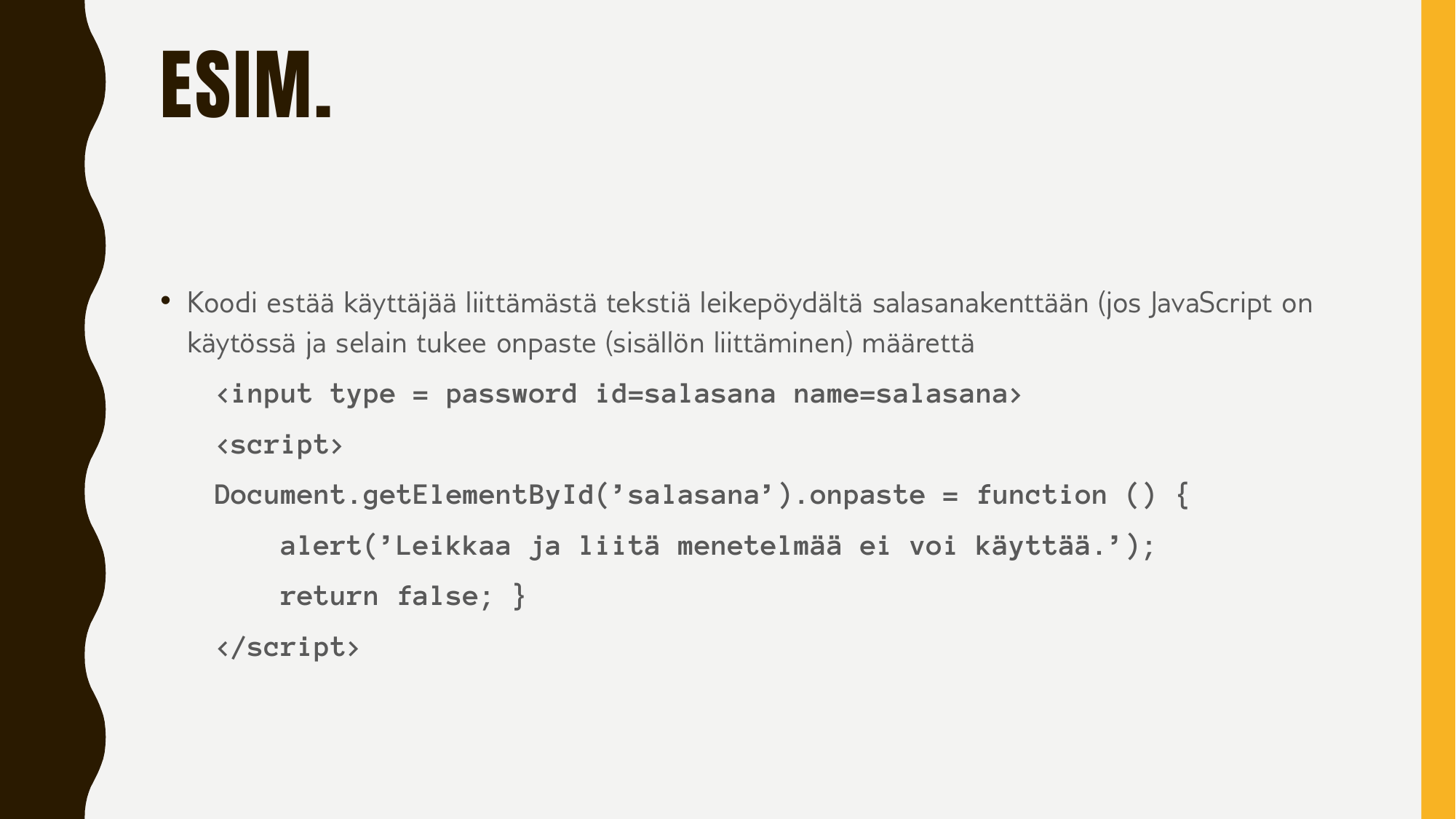

# Esim.
Koodi estää käyttäjää liittämästä tekstiä leikepöydältä salasanakenttään (jos JavaScript on käytössä ja selain tukee onpaste (sisällön liittäminen) määrettä
<input type = password id=salasana name=salasana>
<script>
Document.getElementById(’salasana’).onpaste = function () {
    alert(’Leikkaa ja liitä menetelmää ei voi käyttää.’);
    return false; }
</script>